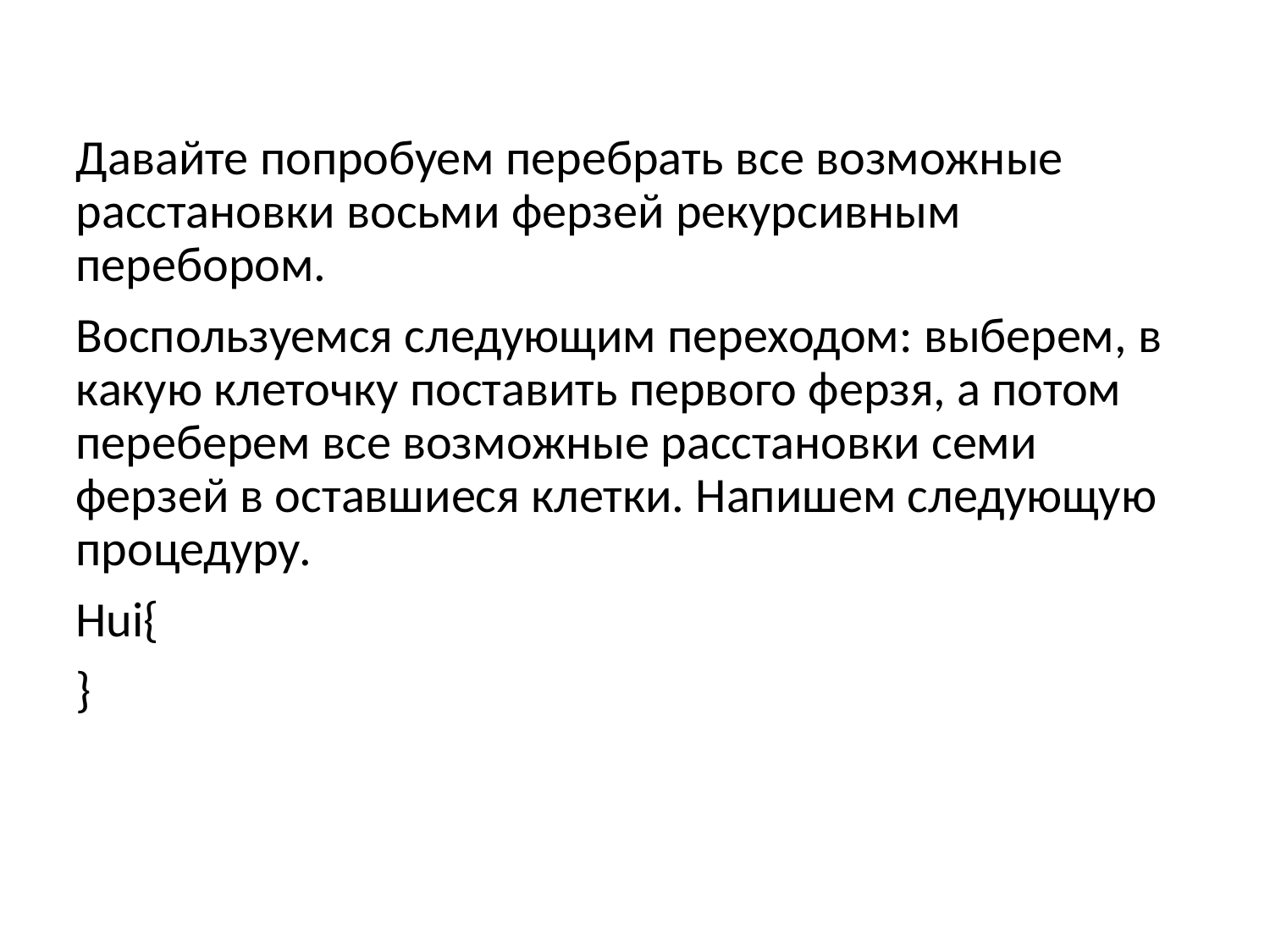

Давайте попробуем перебрать все возможные расстановки восьми ферзей рекурсивным перебором.
Воспользуемся следующим переходом: выберем, в какую клеточку поставить первого ферзя, а потом переберем все возможные расстановки семи ферзей в оставшиеся клетки. Напишем следующую процедуру.
Hui{
}